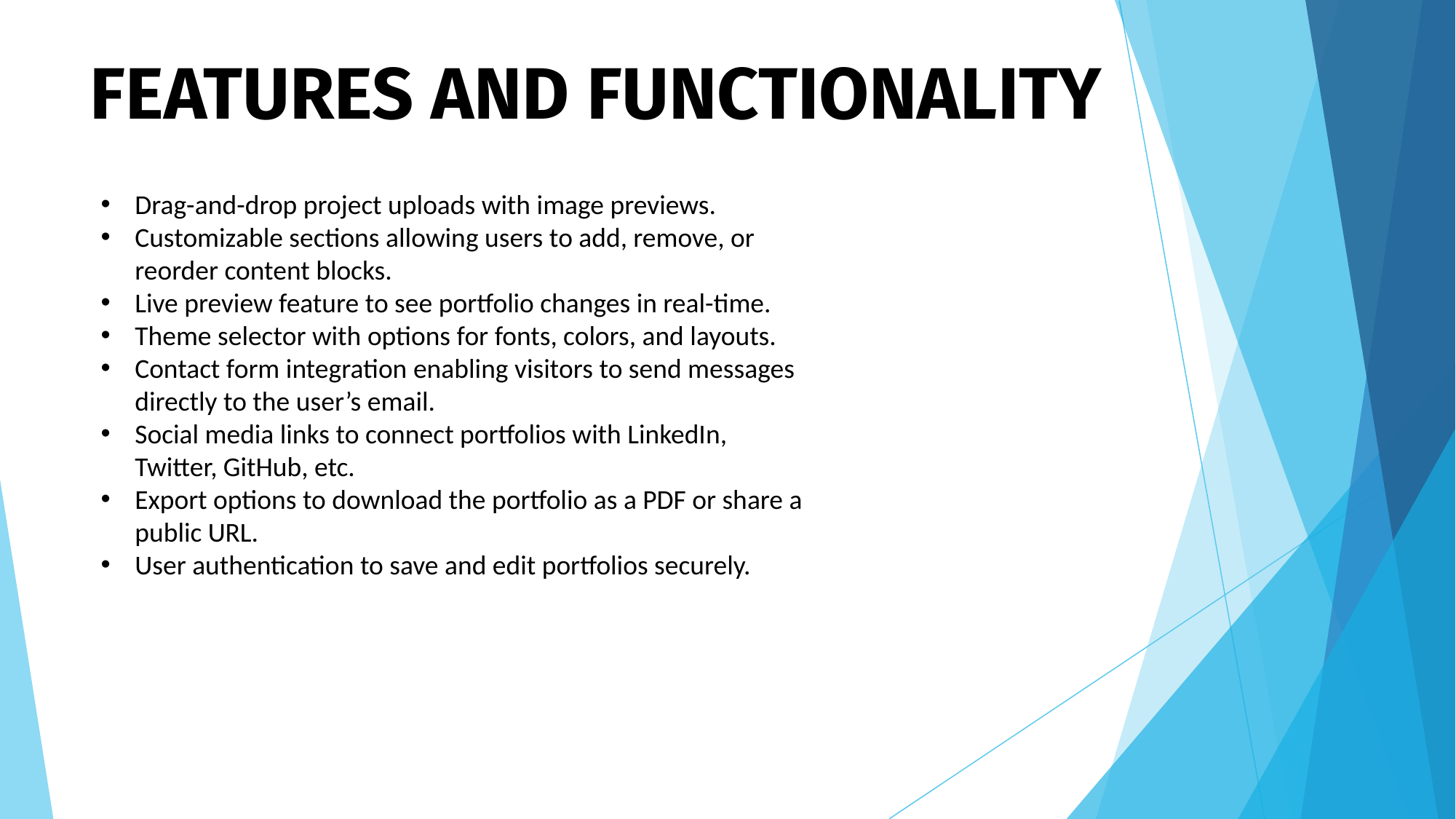

# FEATURES AND FUNCTIONALITY
Drag-and-drop project uploads with image previews.
Customizable sections allowing users to add, remove, or reorder content blocks.
Live preview feature to see portfolio changes in real-time.
Theme selector with options for fonts, colors, and layouts.
Contact form integration enabling visitors to send messages directly to the user’s email.
Social media links to connect portfolios with LinkedIn, Twitter, GitHub, etc.
Export options to download the portfolio as a PDF or share a public URL.
User authentication to save and edit portfolios securely.